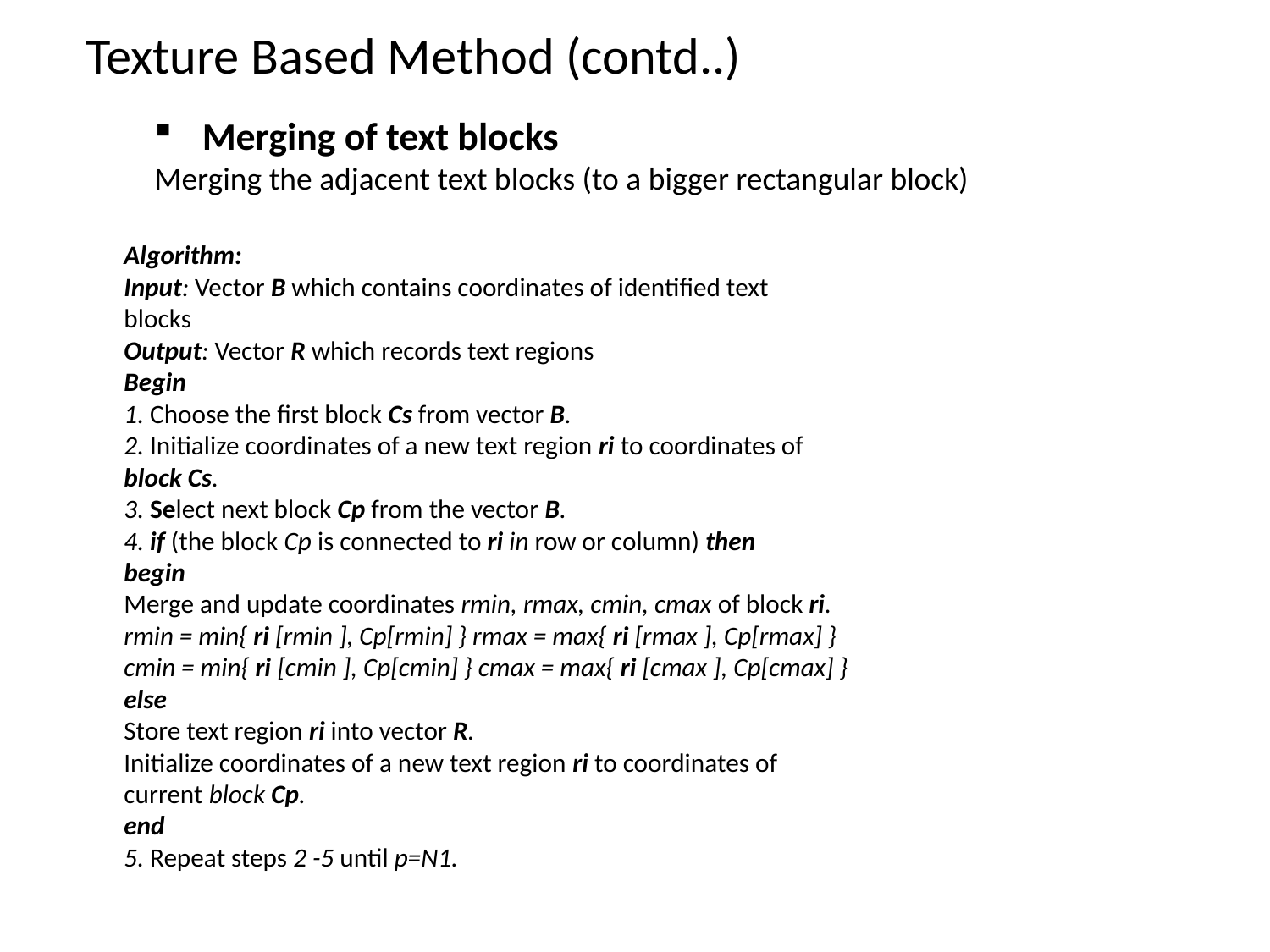

Texture Based Method (contd..)
Merging of text blocks
Merging the adjacent text blocks (to a bigger rectangular block)
Algorithm:
Input: Vector B which contains coordinates of identified text
blocks
Output: Vector R which records text regions
Begin
1. Choose the first block Cs from vector B.
2. Initialize coordinates of a new text region ri to coordinates of
block Cs.
3. Select next block Cp from the vector B.
4. if (the block Cp is connected to ri in row or column) then
begin
Merge and update coordinates rmin, rmax, cmin, cmax of block ri.
rmin = min{ ri [rmin ], Cp[rmin] } rmax = max{ ri [rmax ], Cp[rmax] }
cmin = min{ ri [cmin ], Cp[cmin] } cmax = max{ ri [cmax ], Cp[cmax] }
else
Store text region ri into vector R.
Initialize coordinates of a new text region ri to coordinates of
current block Cp.
end
5. Repeat steps 2 -5 until p=N1.